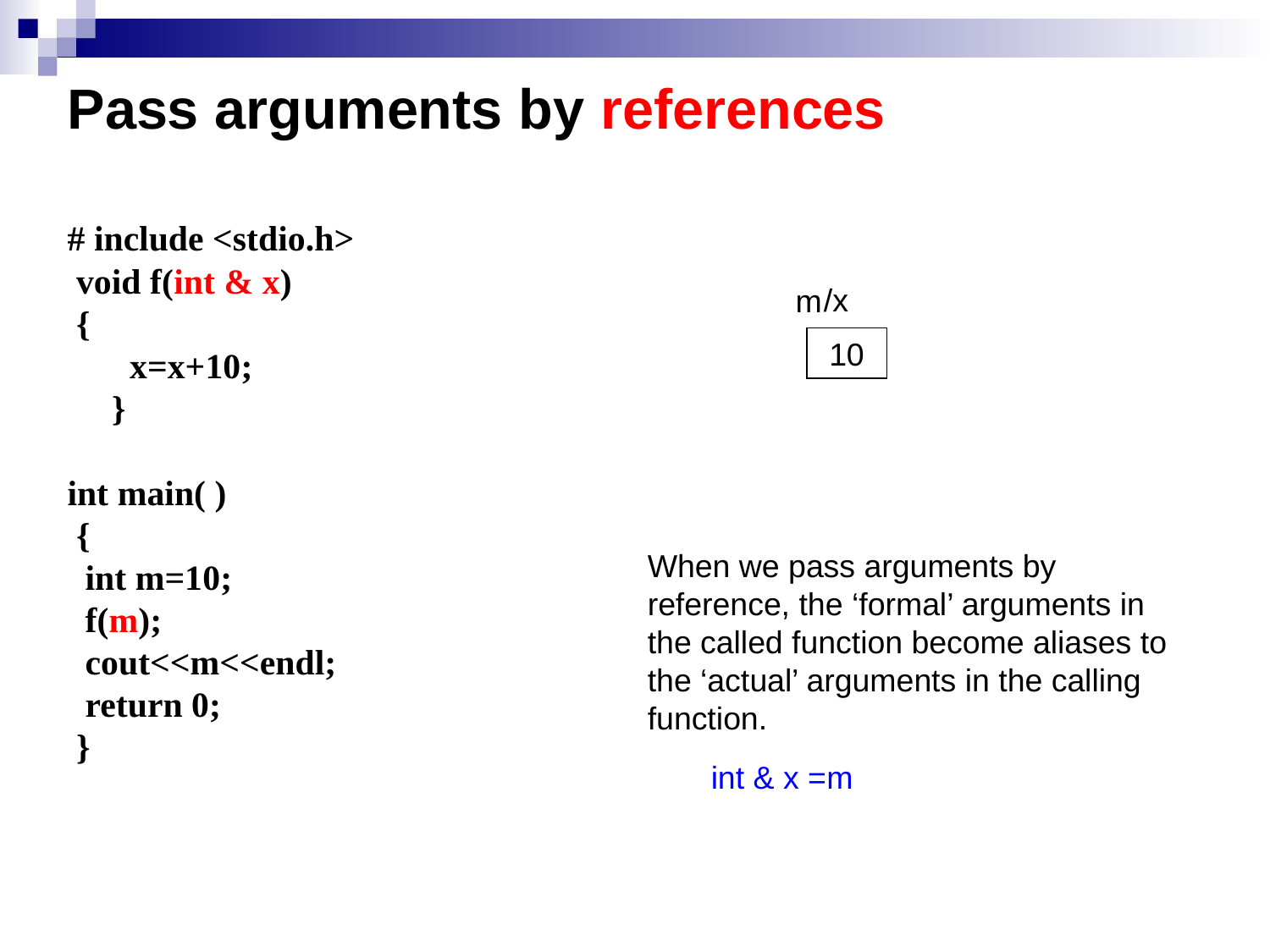

Pass arguments by references

# include <stdio.h>
 void f(int & x)
 {
       x=x+10;
     }

int main( )
 {
  int m=10;
  f(m);
  cout<<m<<endl;
  return 0;
 }

/x
m
10
When we pass arguments by reference, the ‘formal’ arguments in the called function become aliases to the ‘actual’ arguments in the calling function.

int & x =m